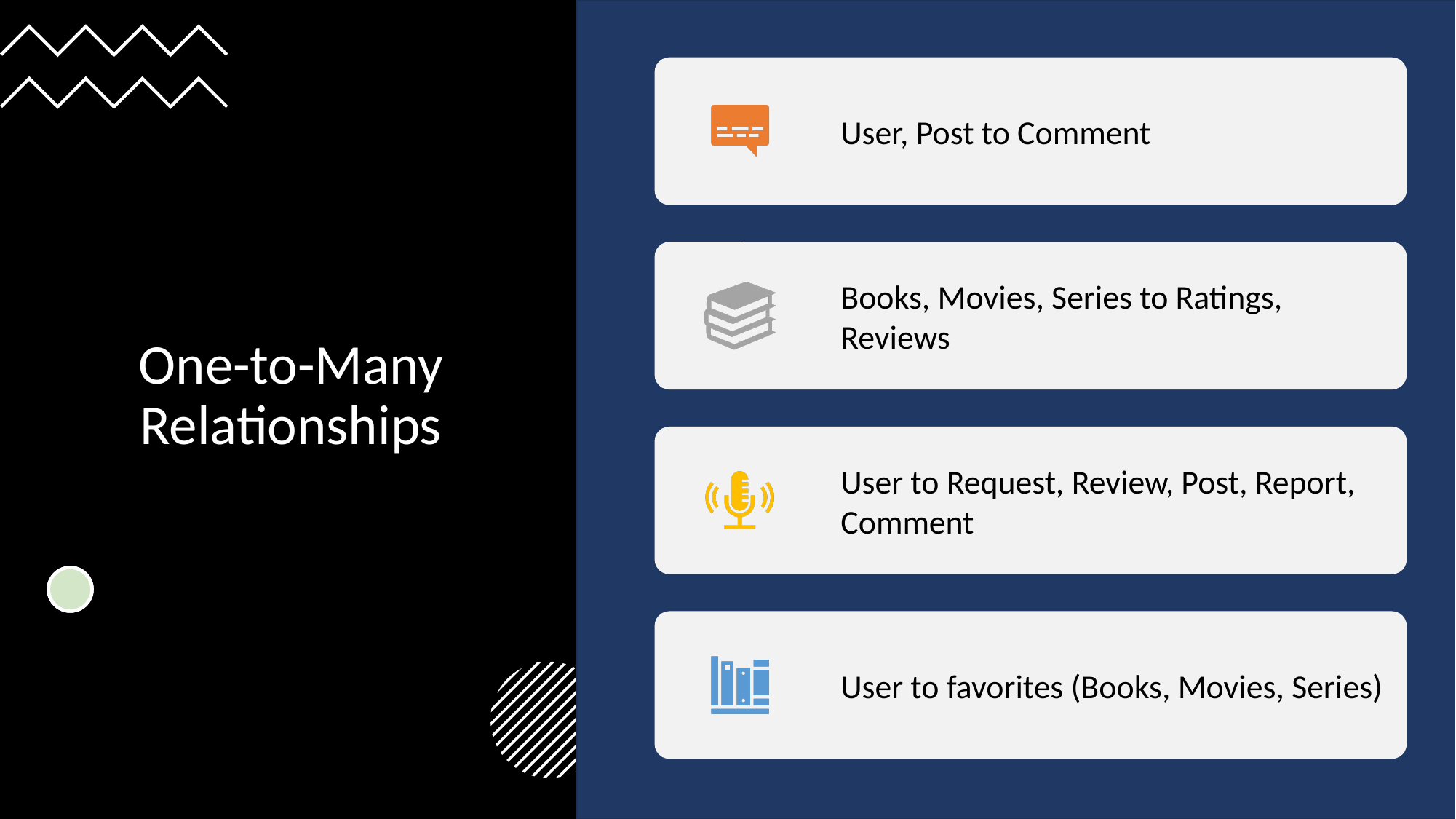

User, Post to Comment
Books, Movies, Series to Ratings, Reviews
User to Request, Review, Post, Report, Comment
User to favorites (Books, Movies, Series)
# One-to-Many Relationships